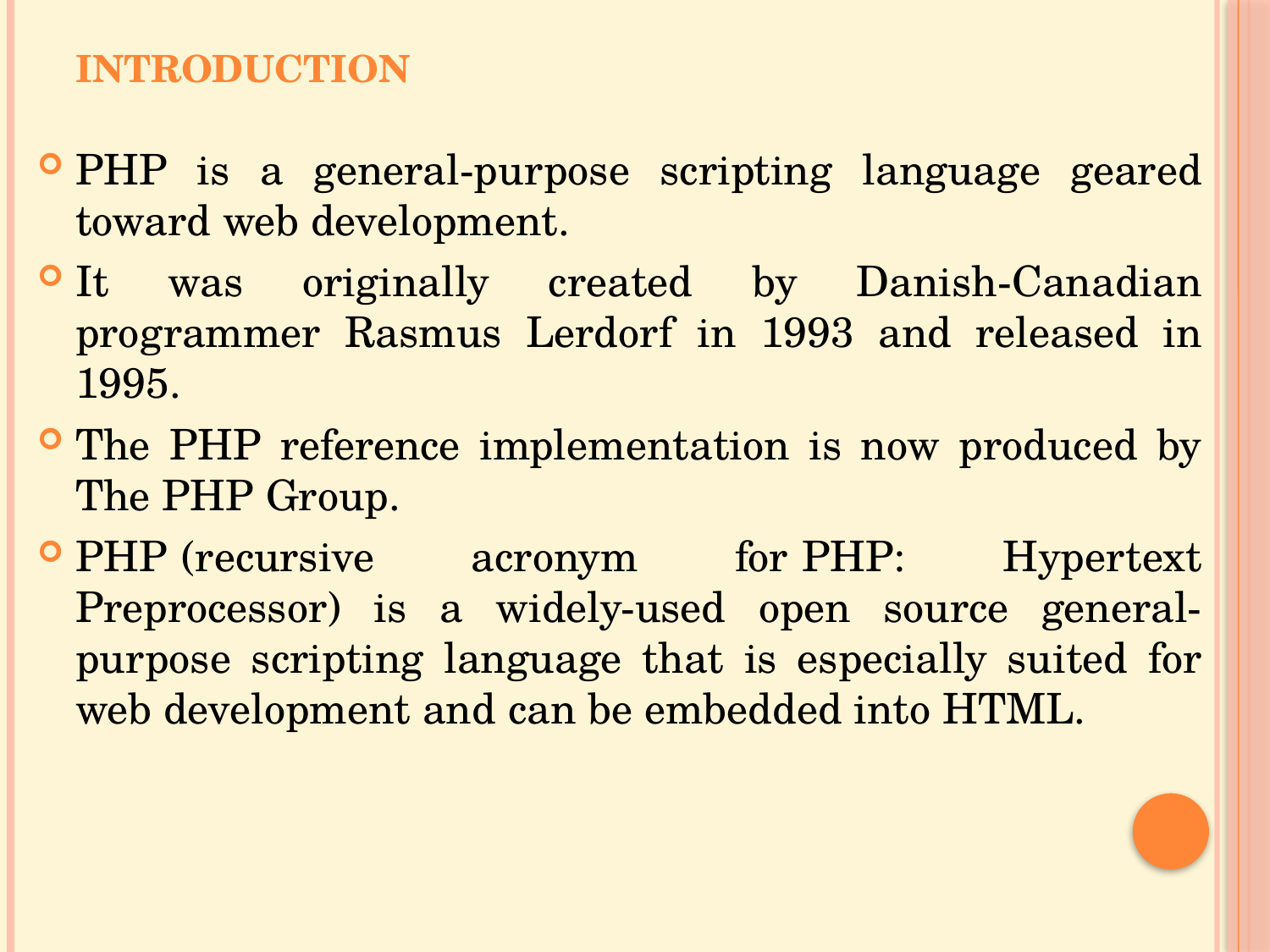

# Introduction
PHP is a general-purpose scripting language geared toward web development.
It was originally created by Danish-Canadian programmer Rasmus Lerdorf in 1993 and released in 1995.
The PHP reference implementation is now produced by The PHP Group.
PHP (recursive acronym for PHP: Hypertext Preprocessor) is a widely-used open source general-purpose scripting language that is especially suited for web development and can be embedded into HTML.